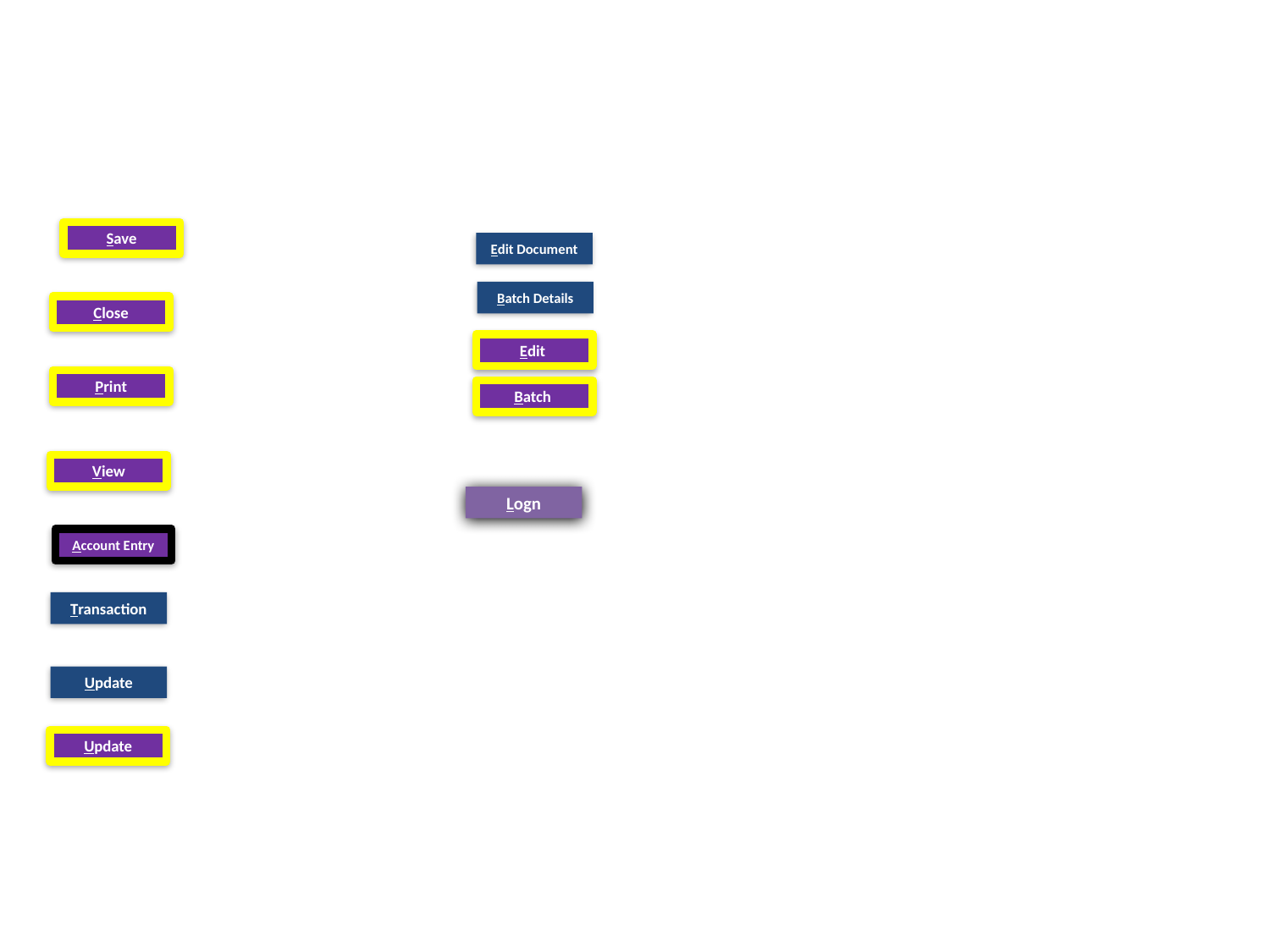

#
Save
Edit Document
Batch Details
Close
Edit
Print
Batch
View
Logn
Account Entry
Transaction
Update
Update